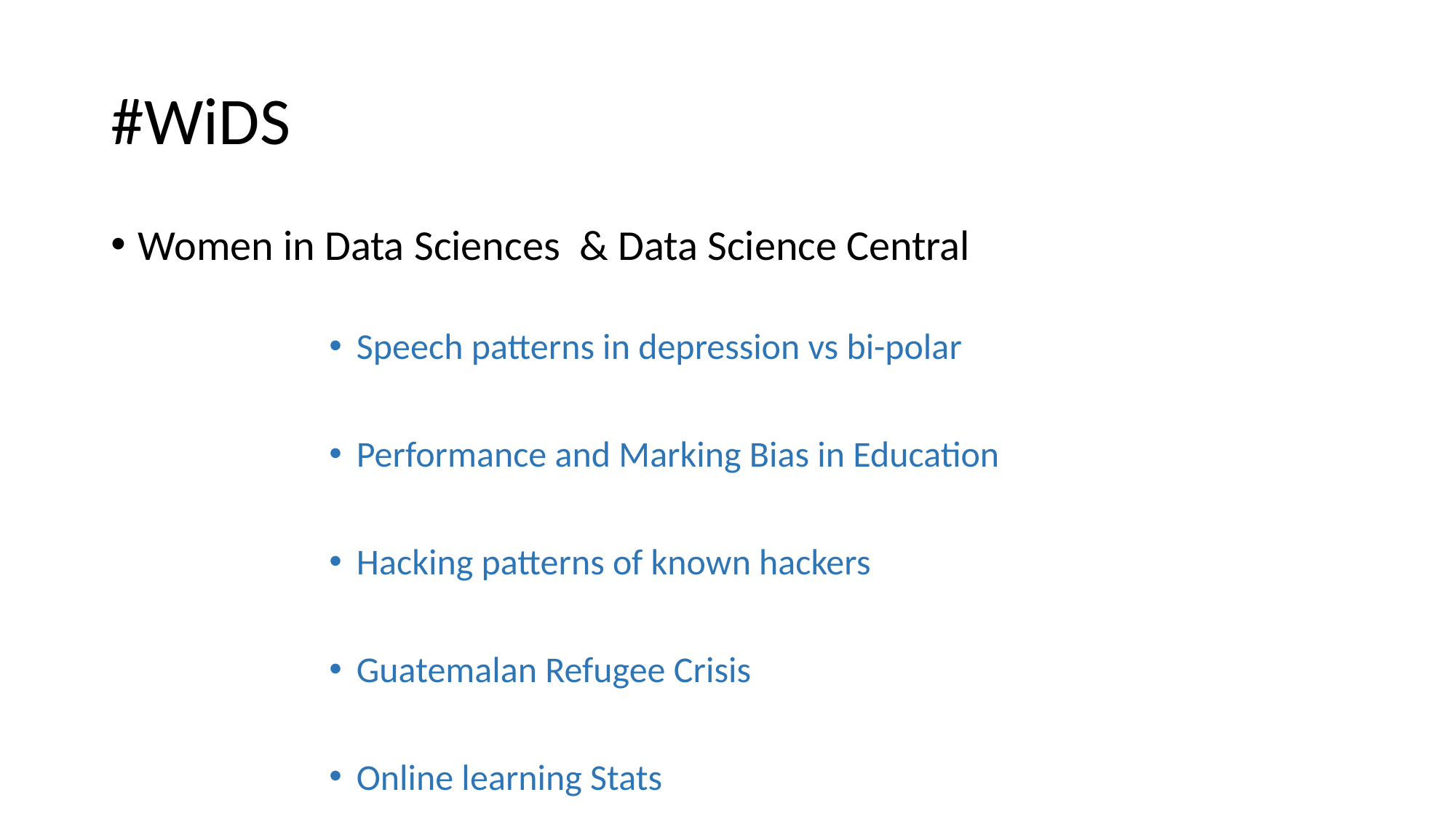

# #WiDS
Women in Data Sciences  & Data Science Central

Speech patterns in depression vs bi-polar

Performance and Marking Bias in Education

Hacking patterns of known hackers

Guatemalan Refugee Crisis

Online learning Stats